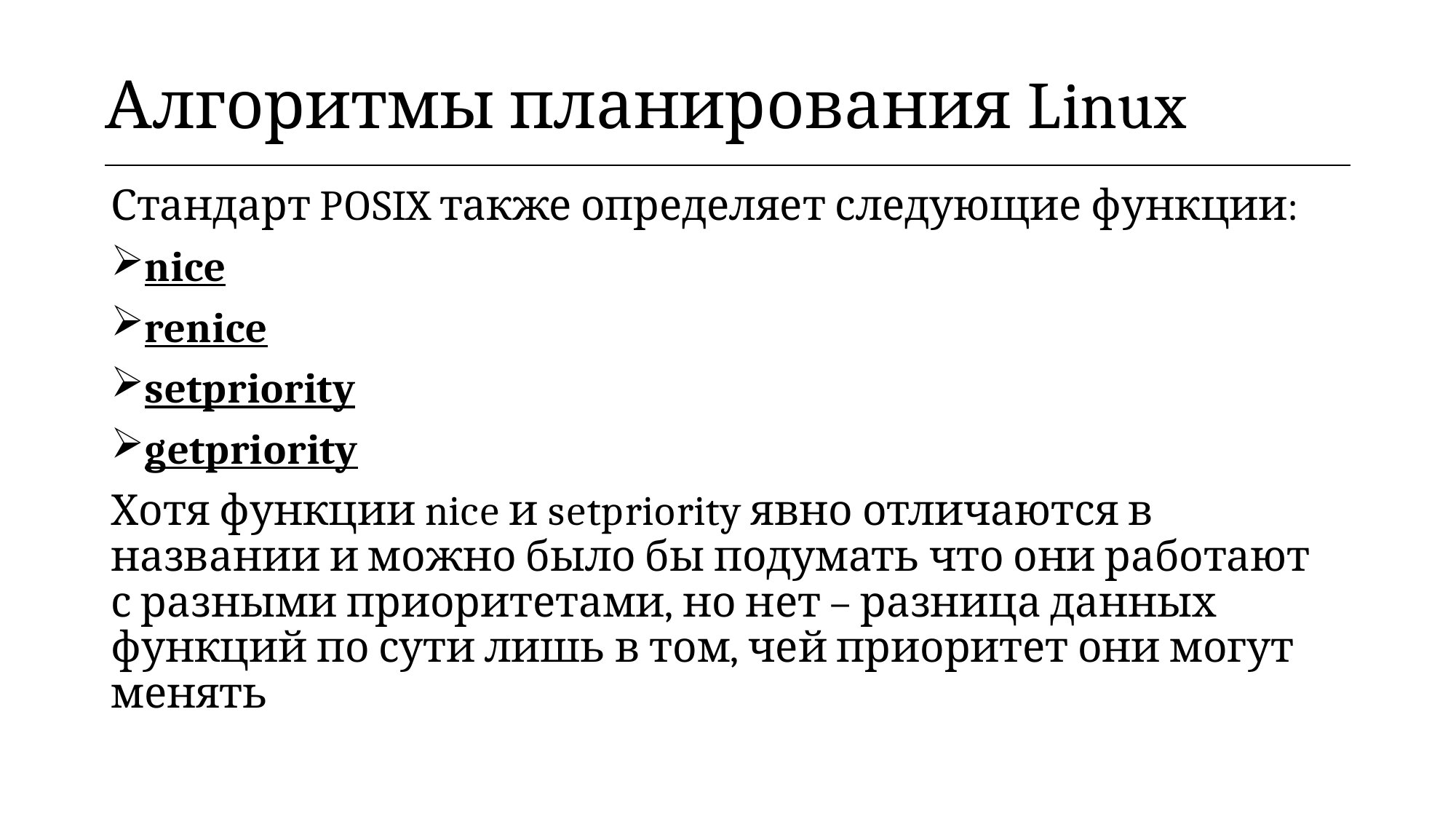

| Алгоритмы планирования Linux |
| --- |
Стандарт POSIX также определяет следующие функции:
nice
renice
setpriority
getpriority
Хотя функции nice и setpriority явно отличаются в названии и можно было бы подумать что они работают с разными приоритетами, но нет – разница данных функций по сути лишь в том, чей приоритет они могут менять